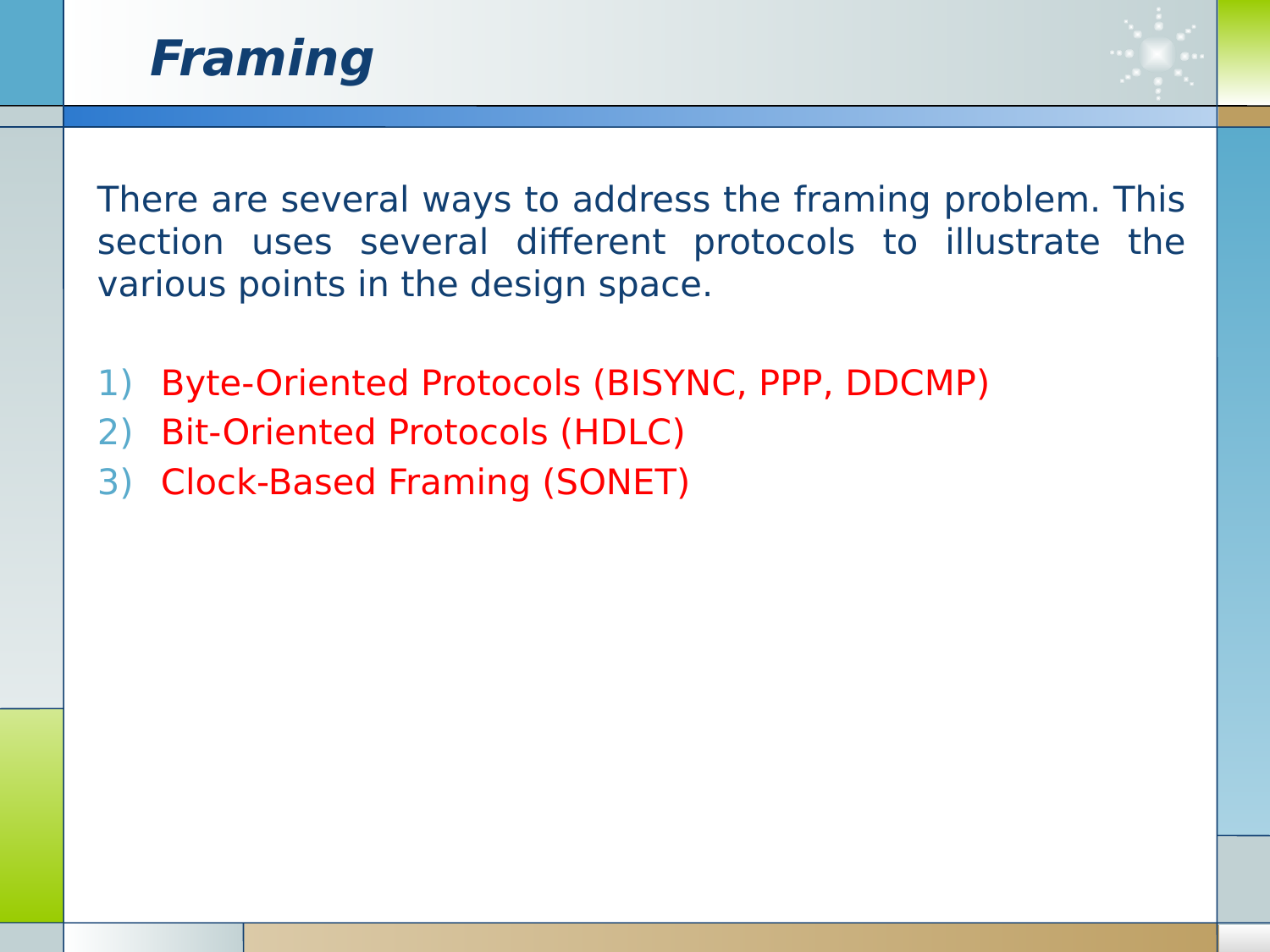

# Framing
There are several ways to address the framing problem. This section uses several different protocols to illustrate the various points in the design space.

Byte-Oriented Protocols (BISYNC, PPP, DDCMP)
Bit-Oriented Protocols (HDLC)
Clock-Based Framing (SONET)